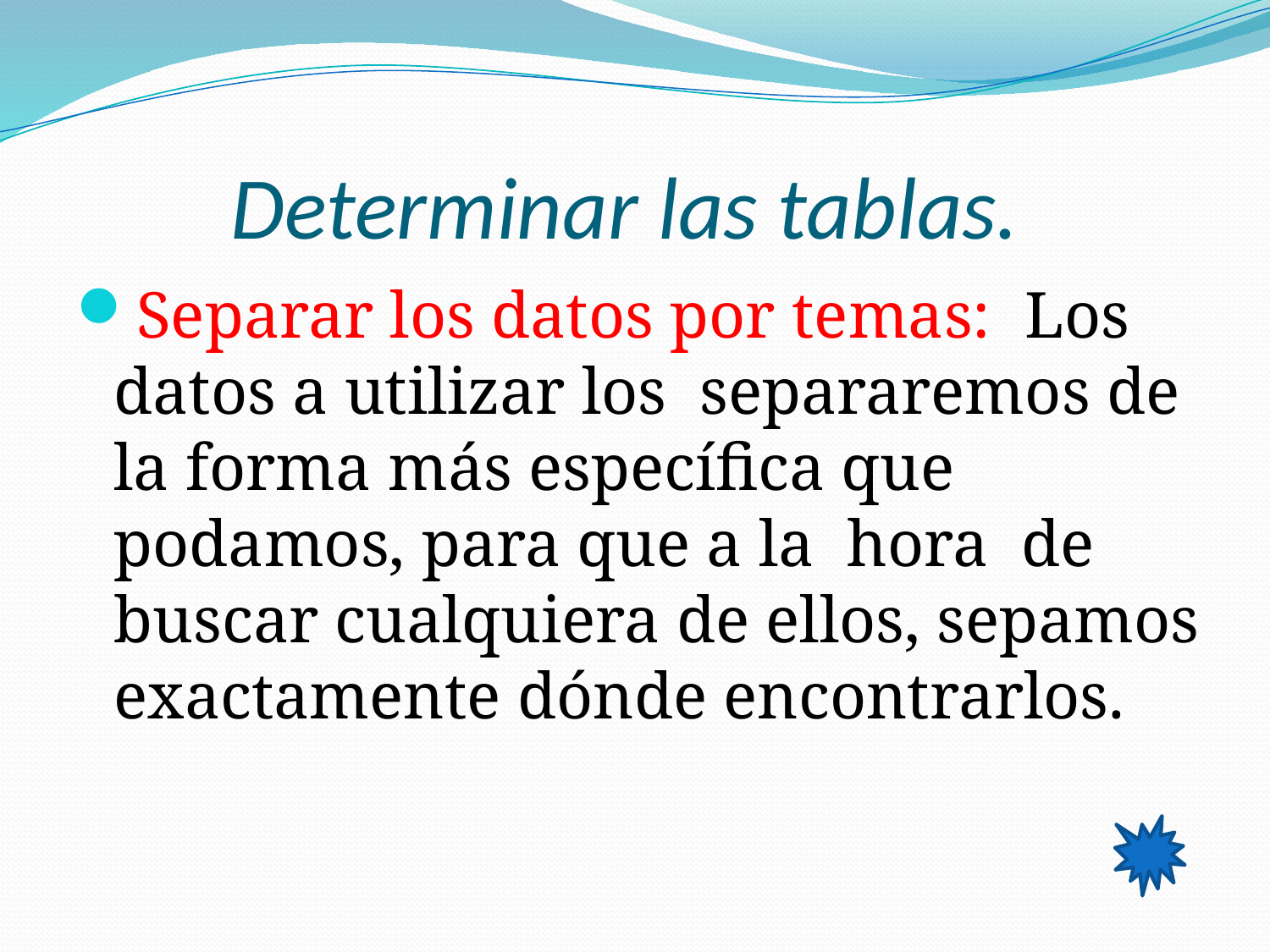

# Determinar las tablas.
Separar los datos por temas:  Los datos a utilizar los  separaremos de la forma más específica que podamos, para que a la  hora  de buscar cualquiera de ellos, sepamos exactamente dónde encontrarlos.